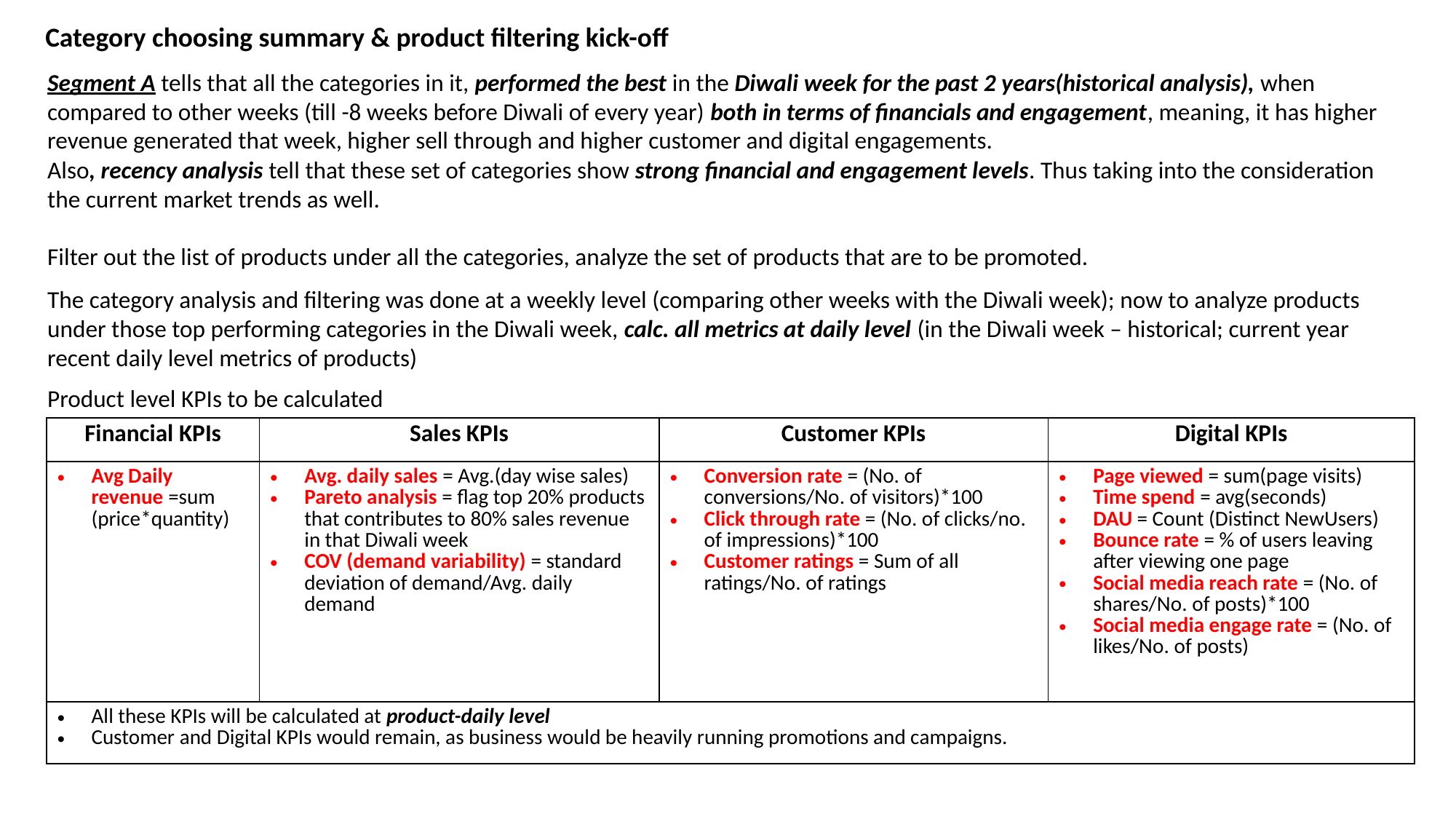

Category choosing summary & product filtering kick-off
Segment A tells that all the categories in it, performed the best in the Diwali week for the past 2 years(historical analysis), when compared to other weeks (till -8 weeks before Diwali of every year) both in terms of financials and engagement, meaning, it has higher revenue generated that week, higher sell through and higher customer and digital engagements.
Also, recency analysis tell that these set of categories show strong financial and engagement levels. Thus taking into the consideration the current market trends as well.

Filter out the list of products under all the categories, analyze the set of products that are to be promoted.
The category analysis and filtering was done at a weekly level (comparing other weeks with the Diwali week); now to analyze products under those top performing categories in the Diwali week, calc. all metrics at daily level (in the Diwali week – historical; current year recent daily level metrics of products)
Product level KPIs to be calculated
| Financial KPIs | Sales KPIs | Customer KPIs | Digital KPIs |
| --- | --- | --- | --- |
| Avg Daily revenue =sum (price\*quantity) | Avg. daily sales = Avg.(day wise sales) Pareto analysis = flag top 20% products that contributes to 80% sales revenue in that Diwali week COV (demand variability) = standard deviation of demand/Avg. daily demand | Conversion rate = (No. of conversions/No. of visitors)\*100 Click through rate = (No. of clicks/no. of impressions)\*100 Customer ratings = Sum of all ratings/No. of ratings | Page viewed = sum(page visits) Time spend = avg(seconds) DAU = Count (Distinct NewUsers) Bounce rate = % of users leaving after viewing one page Social media reach rate = (No. of shares/No. of posts)\*100 Social media engage rate = (No. of likes/No. of posts) |
| All these KPIs will be calculated at product-daily level Customer and Digital KPIs would remain, as business would be heavily running promotions and campaigns. |  |  |  |